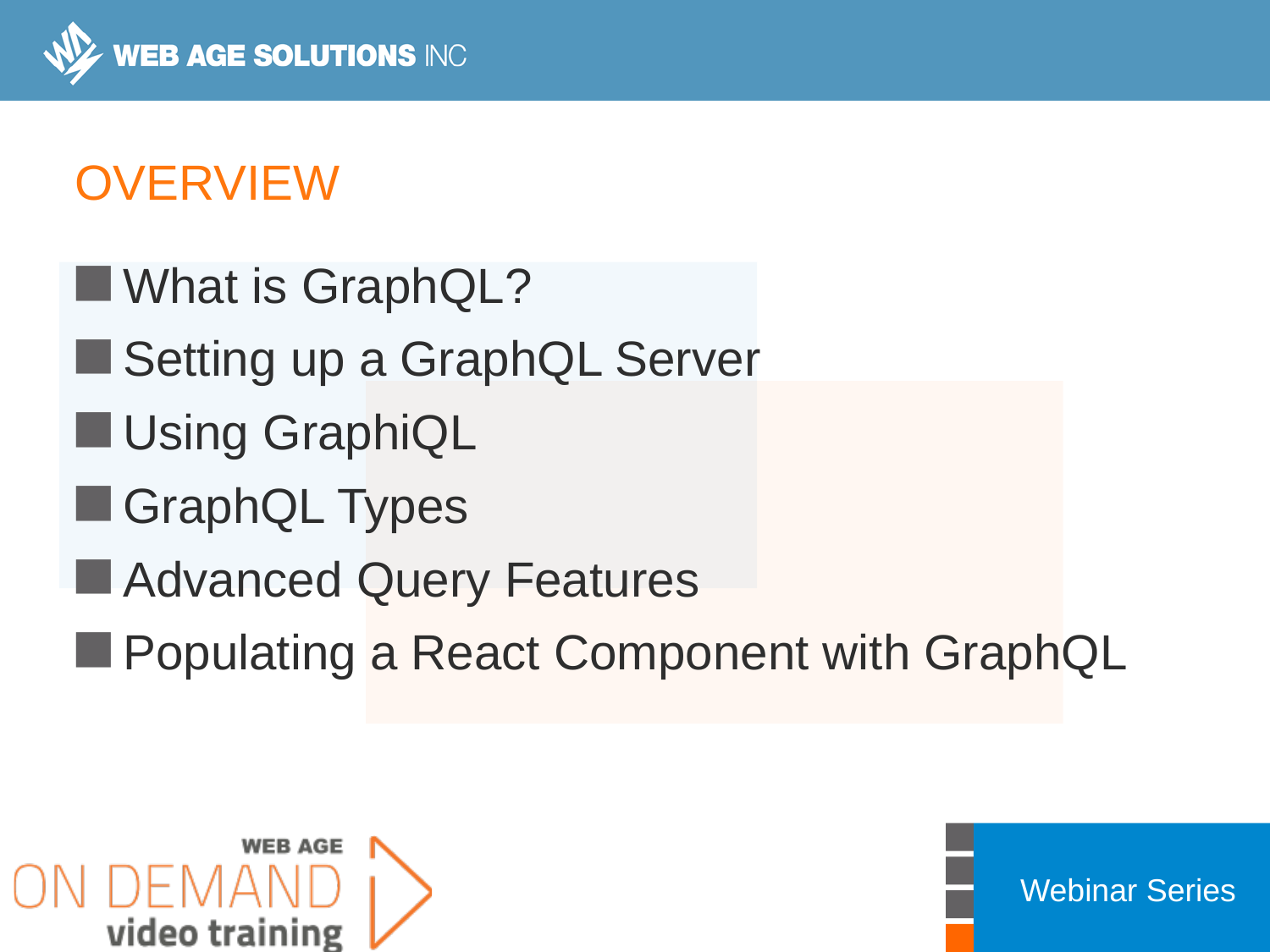

# Overview
What is GraphQL?
Setting up a GraphQL Server
Using GraphiQL
GraphQL Types
Advanced Query Features
Populating a React Component with GraphQL